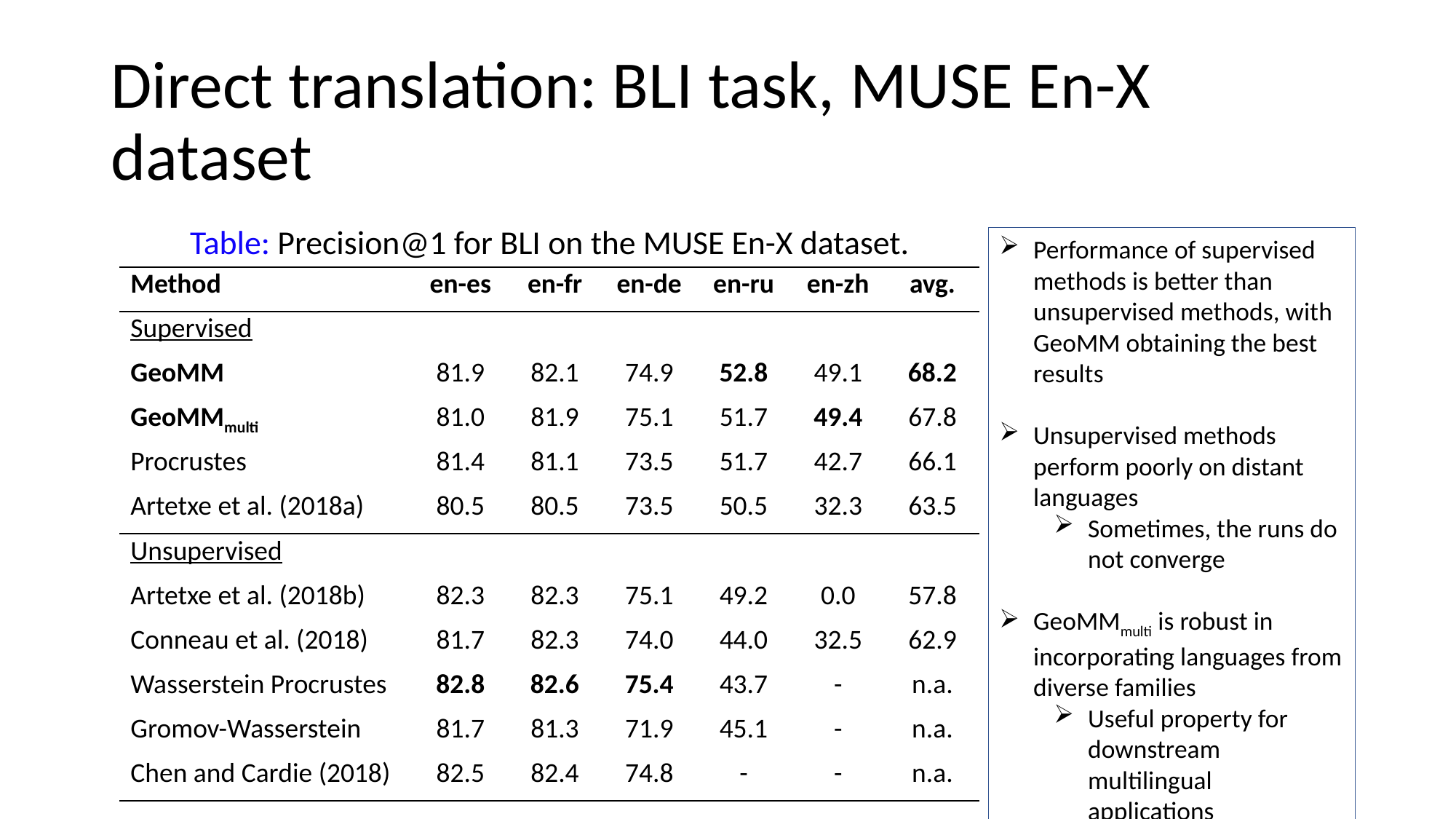

# Direct translation: BLI task, MUSE En-X dataset
Table: Precision@1 for BLI on the MUSE En-X dataset.
Performance of supervised methods is better than unsupervised methods, with GeoMM obtaining the best results

Unsupervised methods perform poorly on distant languages
Sometimes, the runs do not converge

GeoMMmulti is robust in incorporating languages from diverse families
Useful property for  downstream multilingual applications
| Method | en-es | en-fr | en-de | en-ru | en-zh | avg. |
| --- | --- | --- | --- | --- | --- | --- |
| Supervised |  |  |  |  |  |  |
| GeoMM | 81.9 | 82.1 | 74.9 | 52.8 | 49.1 | 68.2 |
| GeoMMmulti | 81.0 | 81.9 | 75.1 | 51.7 | 49.4 | 67.8 |
| Procrustes | 81.4 | 81.1 | 73.5 | 51.7 | 42.7 | 66.1 |
| Artetxe et al. (2018a) | 80.5 | 80.5 | 73.5 | 50.5 | 32.3 | 63.5 |
| Unsupervised |  |  |  |  |  |  |
| Artetxe et al. (2018b) | 82.3 | 82.3 | 75.1 | 49.2 | 0.0 | 57.8 |
| Conneau et al. (2018) | 81.7 | 82.3 | 74.0 | 44.0 | 32.5 | 62.9 |
| Wasserstein Procrustes | 82.8 | 82.6 | 75.4 | 43.7 | - | n.a. |
| Gromov-Wasserstein | 81.7 | 81.3 | 71.9 | 45.1 | - | n.a. |
| Chen and Cardie (2018) | 82.5 | 82.4 | 74.8 | - | - | n.a. |